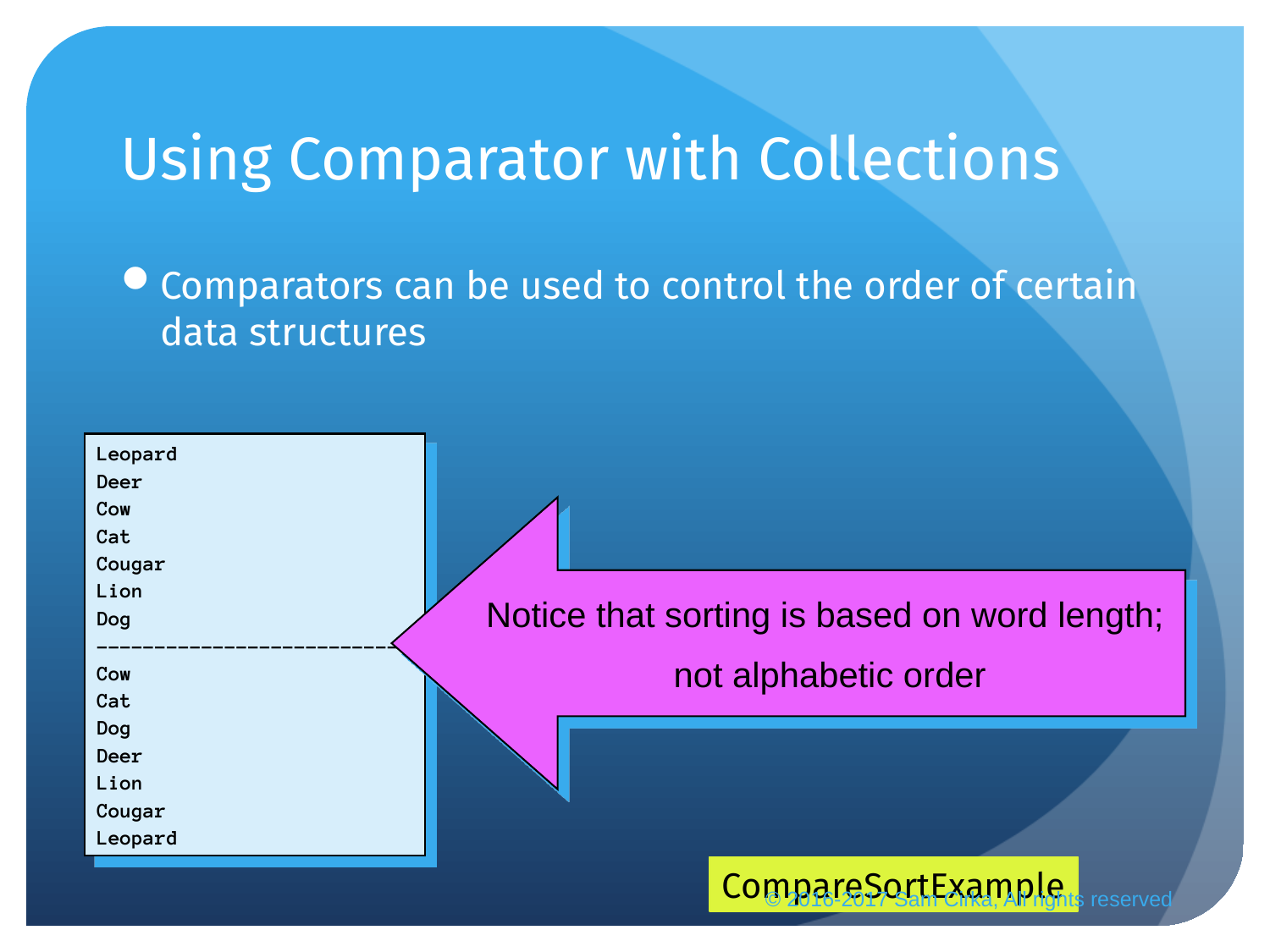

# Using Comparator with Collections
Comparators can be used to control the order of certain data structures
Leopard
Deer
Cow
Cat
Cougar
Lion
Dog
--------------------------
Cow
Cat
Dog
Deer
Lion
Cougar
Leopard
Notice that sorting is based on word length;
not alphabetic order
CompareSortExample
© 2016-2017 Sam Cirka, All rights reserved